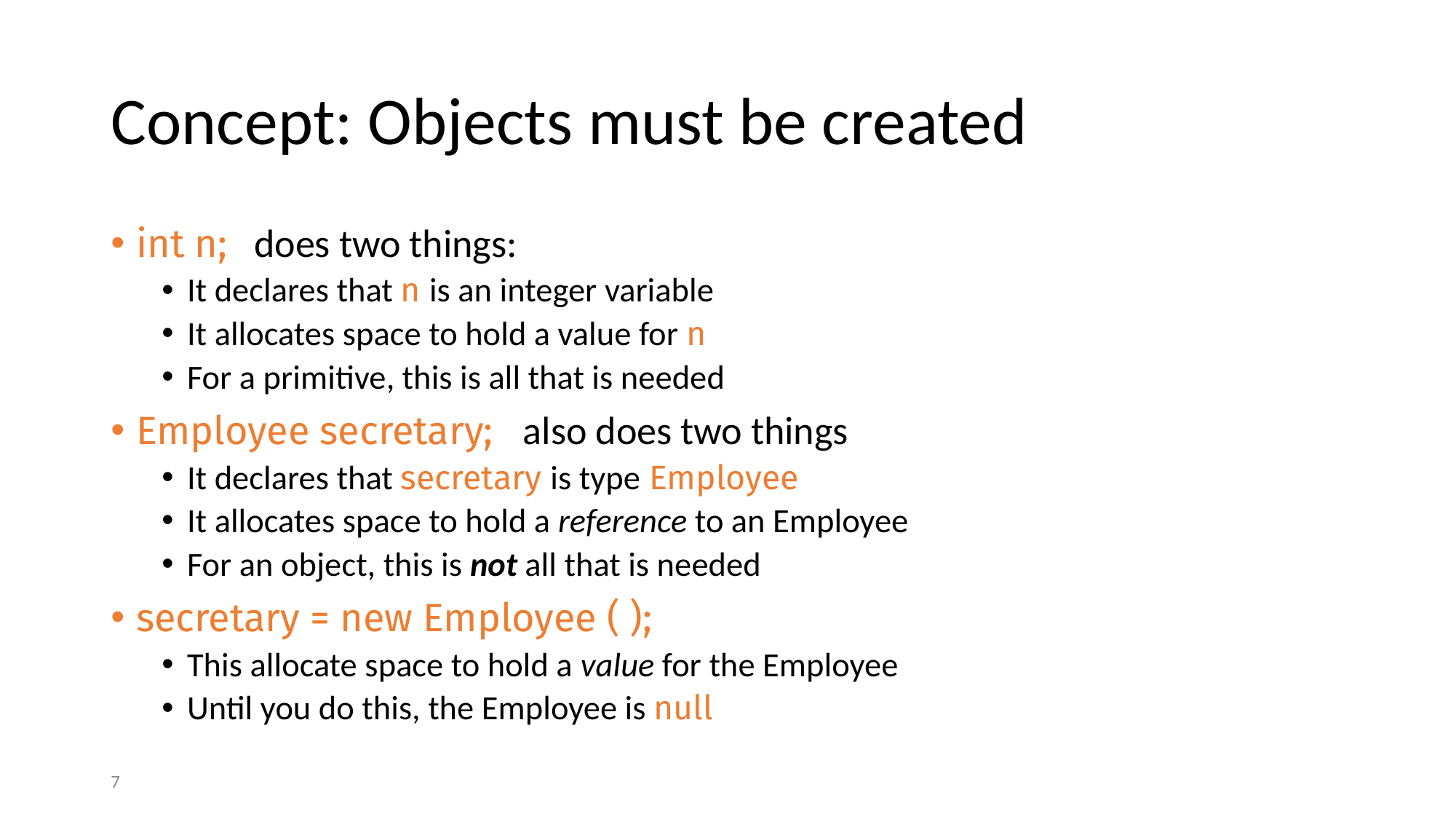

# Concept: Objects must be created
int n;   does two things:
It declares that n is an integer variable
It allocates space to hold a value for n
For a primitive, this is all that is needed
Employee secretary;   also does two things
It declares that secretary is type Employee
It allocates space to hold a reference to an Employee
For an object, this is not all that is needed
secretary = new Employee ( );
This allocate space to hold a value for the Employee
Until you do this, the Employee is null
7